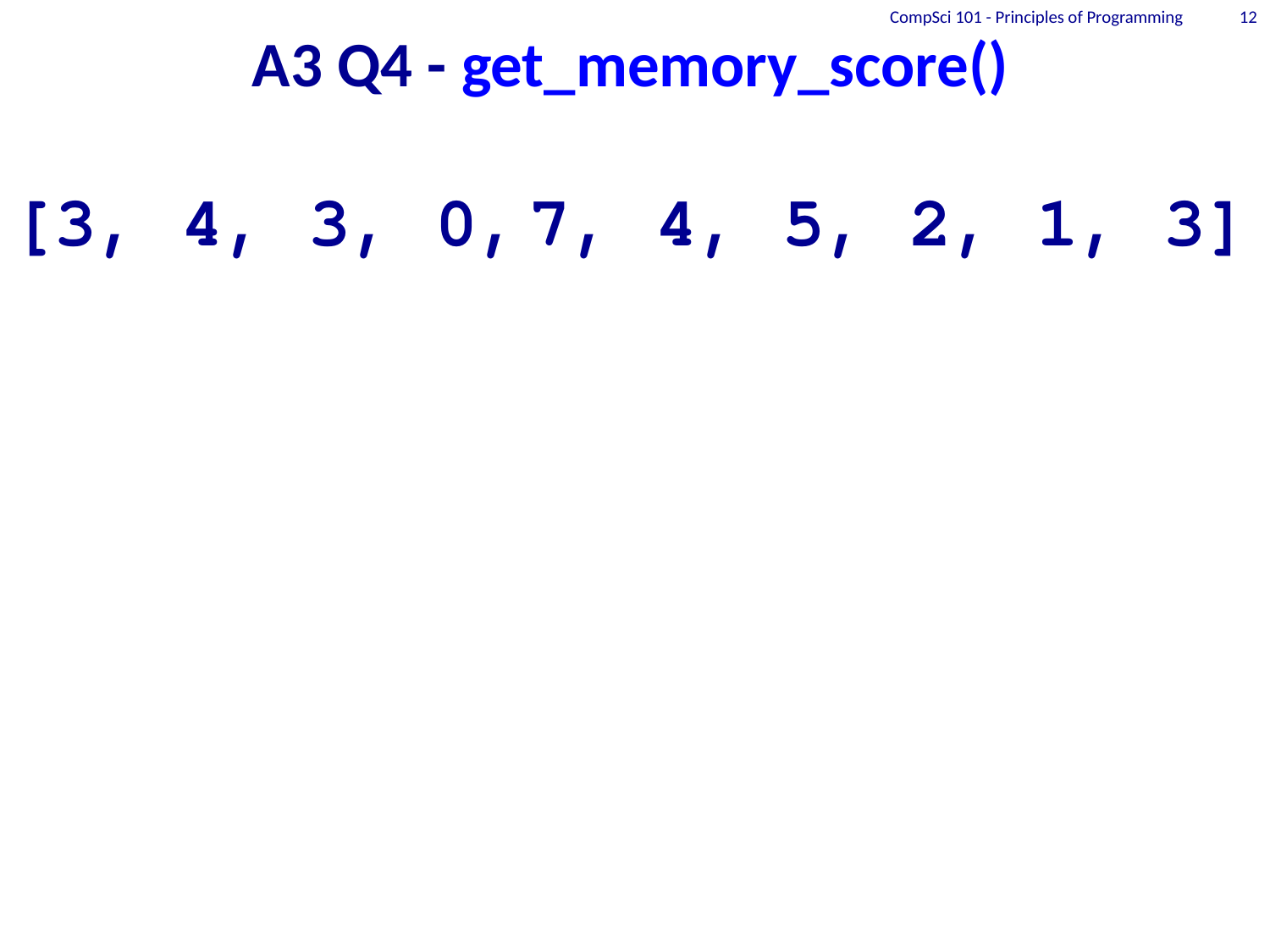

# A3 Q4 - get_memory_score()
CompSci 101 - Principles of Programming
12
[3, 4, 3, 0, 7, 4, 5, 2, 1, 3]